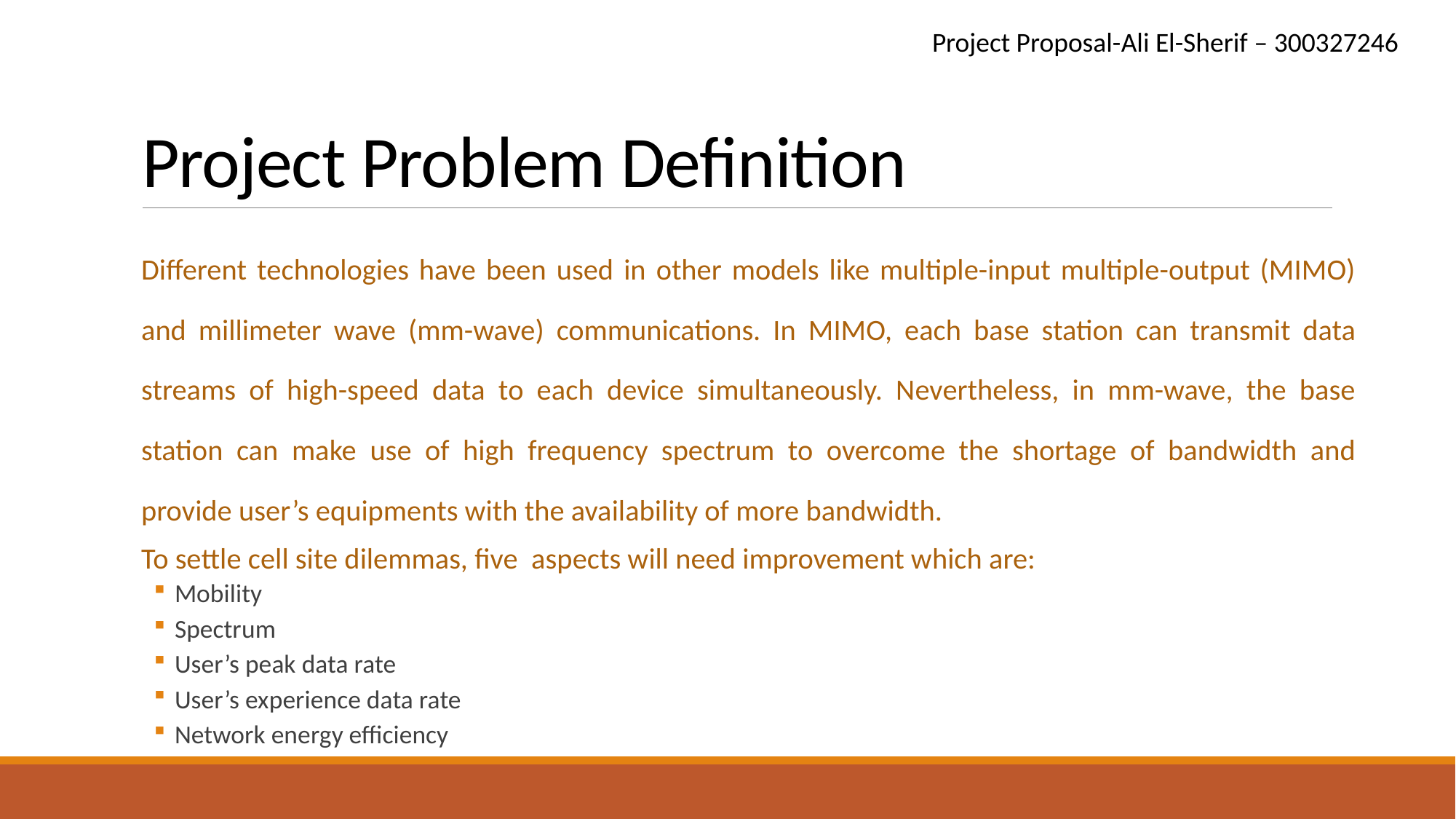

Project Proposal-Ali El-Sherif – 300327246
# Project Problem Definition
Different technologies have been used in other models like multiple-input multiple-output (MIMO) and millimeter wave (mm-wave) communications. In MIMO, each base station can transmit data streams of high-speed data to each device simultaneously. Nevertheless, in mm-wave, the base station can make use of high frequency spectrum to overcome the shortage of bandwidth and provide user’s equipments with the availability of more bandwidth.
To settle cell site dilemmas, five  aspects will need improvement which are:
Mobility
Spectrum
User’s peak data rate
User’s experience data rate
Network energy efficiency